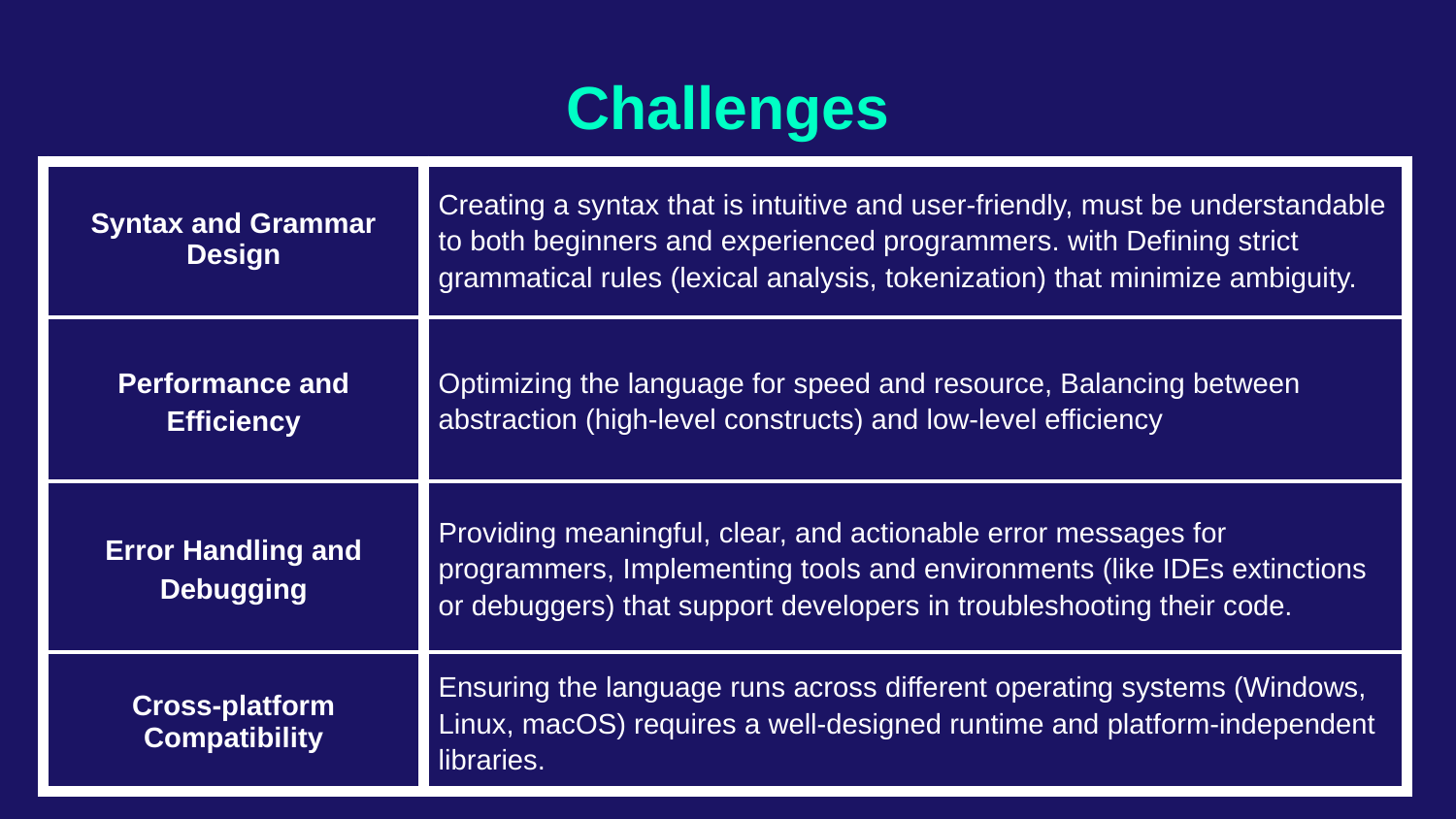

# Challenges
| Syntax and Grammar Design | Creating a syntax that is intuitive and user-friendly, must be understandable to both beginners and experienced programmers. with Defining strict grammatical rules (lexical analysis, tokenization) that minimize ambiguity. |
| --- | --- |
| Performance and Efficiency | Optimizing the language for speed and resource, Balancing between abstraction (high-level constructs) and low-level efficiency |
| Error Handling and Debugging | Providing meaningful, clear, and actionable error messages for programmers, Implementing tools and environments (like IDEs extinctions or debuggers) that support developers in troubleshooting their code. |
| Cross-platform Compatibility | Ensuring the language runs across different operating systems (Windows, Linux, macOS) requires a well-designed runtime and platform-independent libraries. |